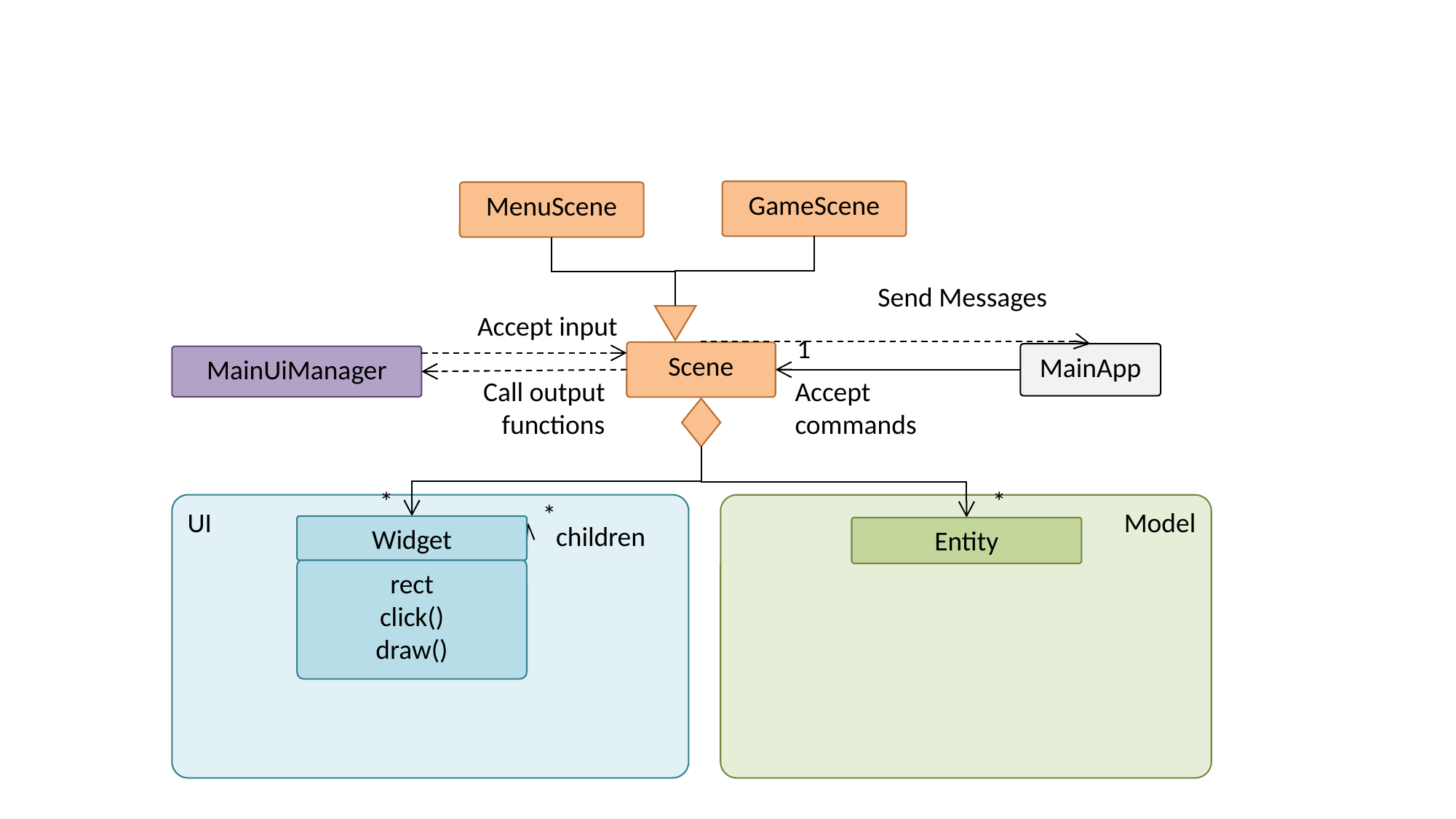

GameScene
MenuScene
Send Messages
Accept input

1
Scene
MainApp
MainUiManager
Call output functions
Accept commands

1
*
*
*
UI
Model
children
Widget
Entity
zczx
rect
click()
draw()